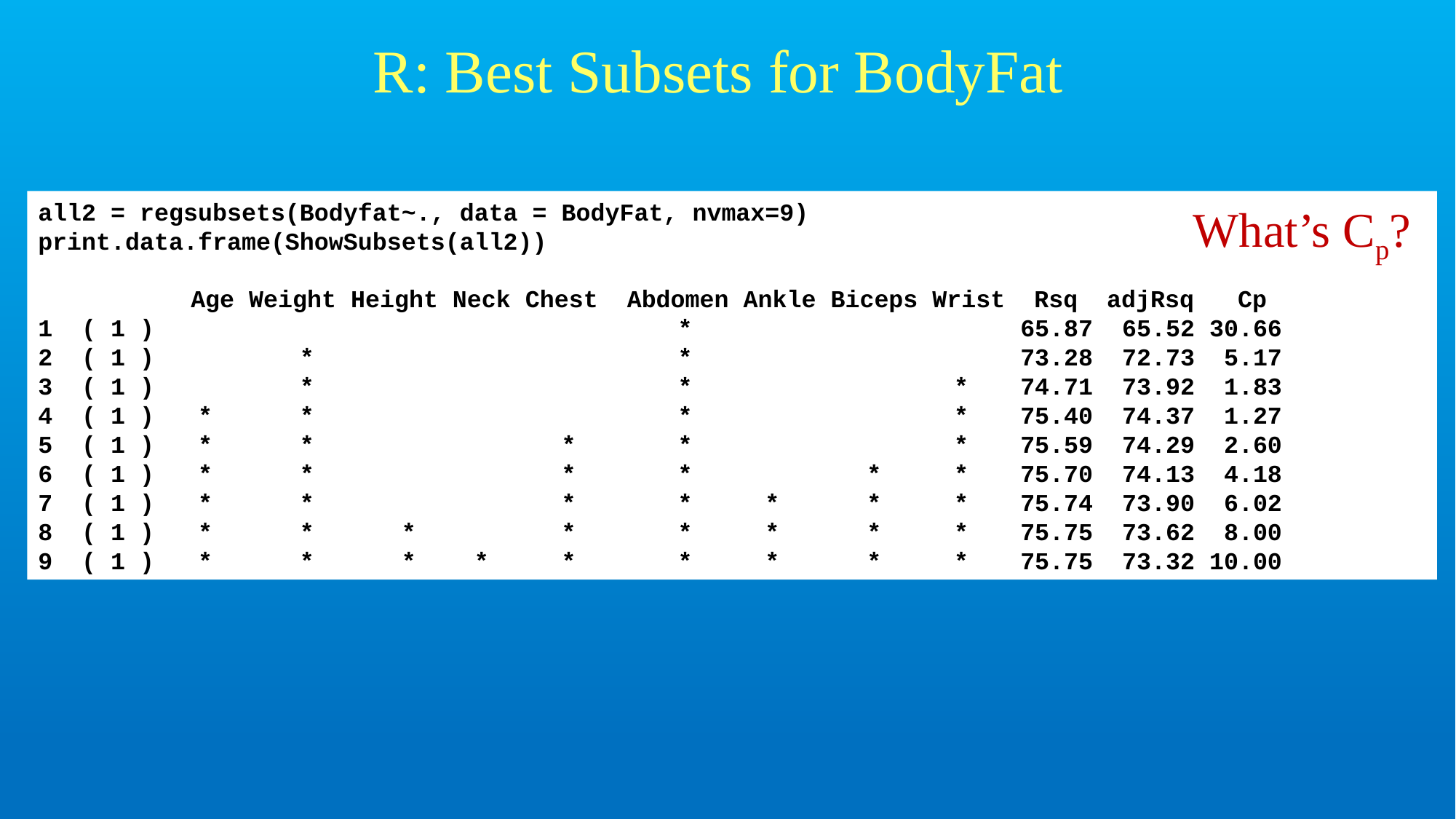

# R: Best Subsets for BodyFat
all2 = regsubsets(Bodyfat~., data = BodyFat, nvmax=9)
print.data.frame(ShowSubsets(all2))

 	   Age Weight Height Neck Chest  Abdomen Ankle Biceps Wrist  Rsq  adjRsq   Cp
1  ( 1 )                                    *                    	65.87  65.52 30.66
2  ( 1 )          *                         *                    	73.28  72.73  5.17
3  ( 1 )          *                         *                  * 	74.71  73.92  1.83
4  ( 1 )   *      *                         *                  * 	75.40  74.37  1.27
5  ( 1 )   *      *                 *       *                  * 	75.59  74.29  2.60
6  ( 1 )   *      *                 *       *            *     * 	75.70  74.13  4.18
7  ( 1 )   *      *                 *       *     *      *     * 	75.74  73.90  6.02
8  ( 1 )   *      *      *          *       *     *      *     * 	75.75  73.62  8.00
9  ( 1 )   *      *      *    *     *       *     *      *     * 	75.75  73.32 10.00
What’s Cp?